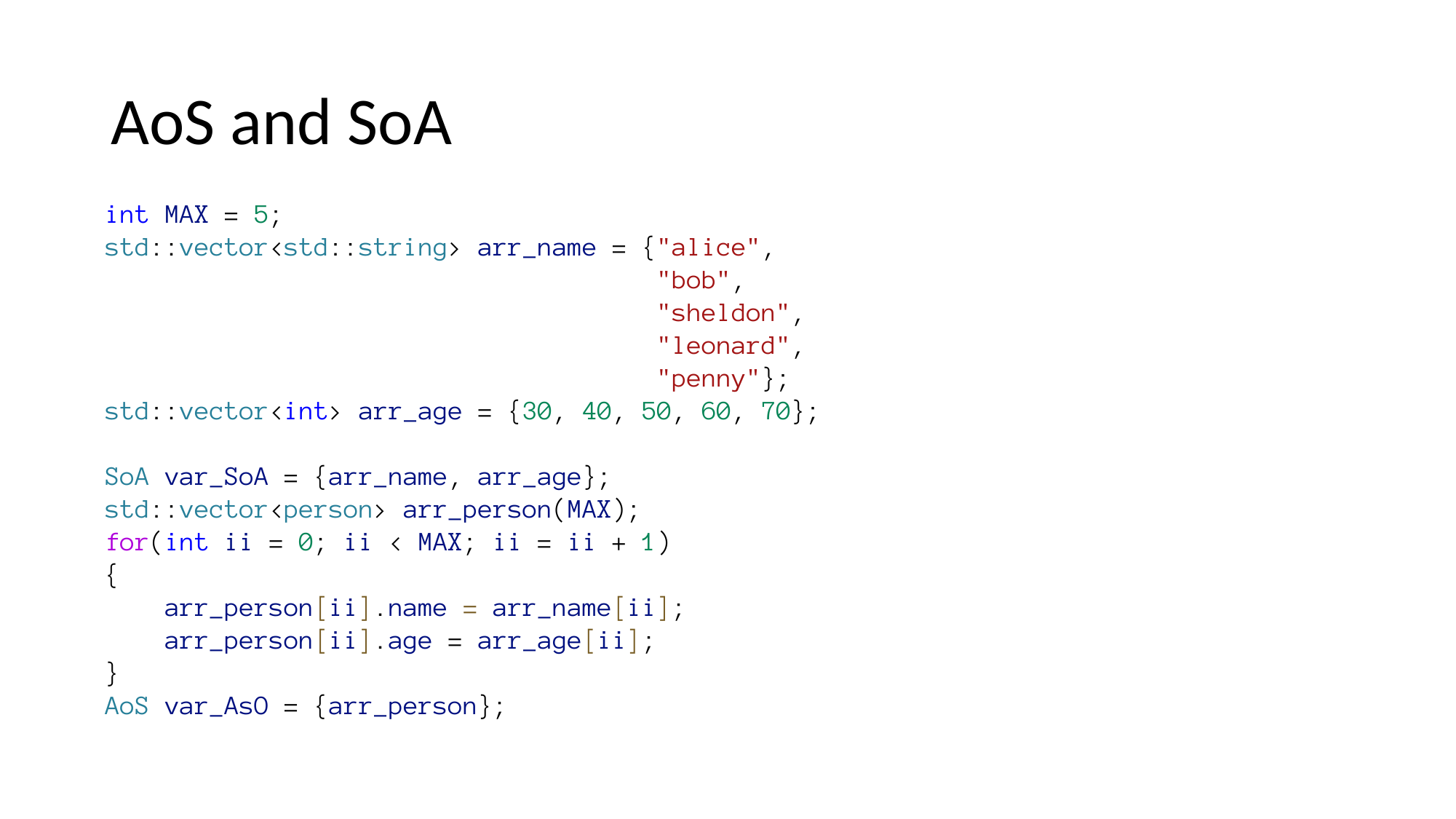

# AoS and SoA
    int MAX = 5;
    std::vector<std::string> arr_name = {"alice",
                                         "bob",
                                         "sheldon",
                                         "leonard",
                                         "penny"};
    std::vector<int> arr_age = {30, 40, 50, 60, 70};
    SoA var_SoA = {arr_name, arr_age};
    std::vector<person> arr_person(MAX);
    for(int ii = 0; ii < MAX; ii = ii + 1)
    {
        arr_person[ii].name = arr_name[ii];
        arr_person[ii].age = arr_age[ii];
    }
    AoS var_AsO = {arr_person};